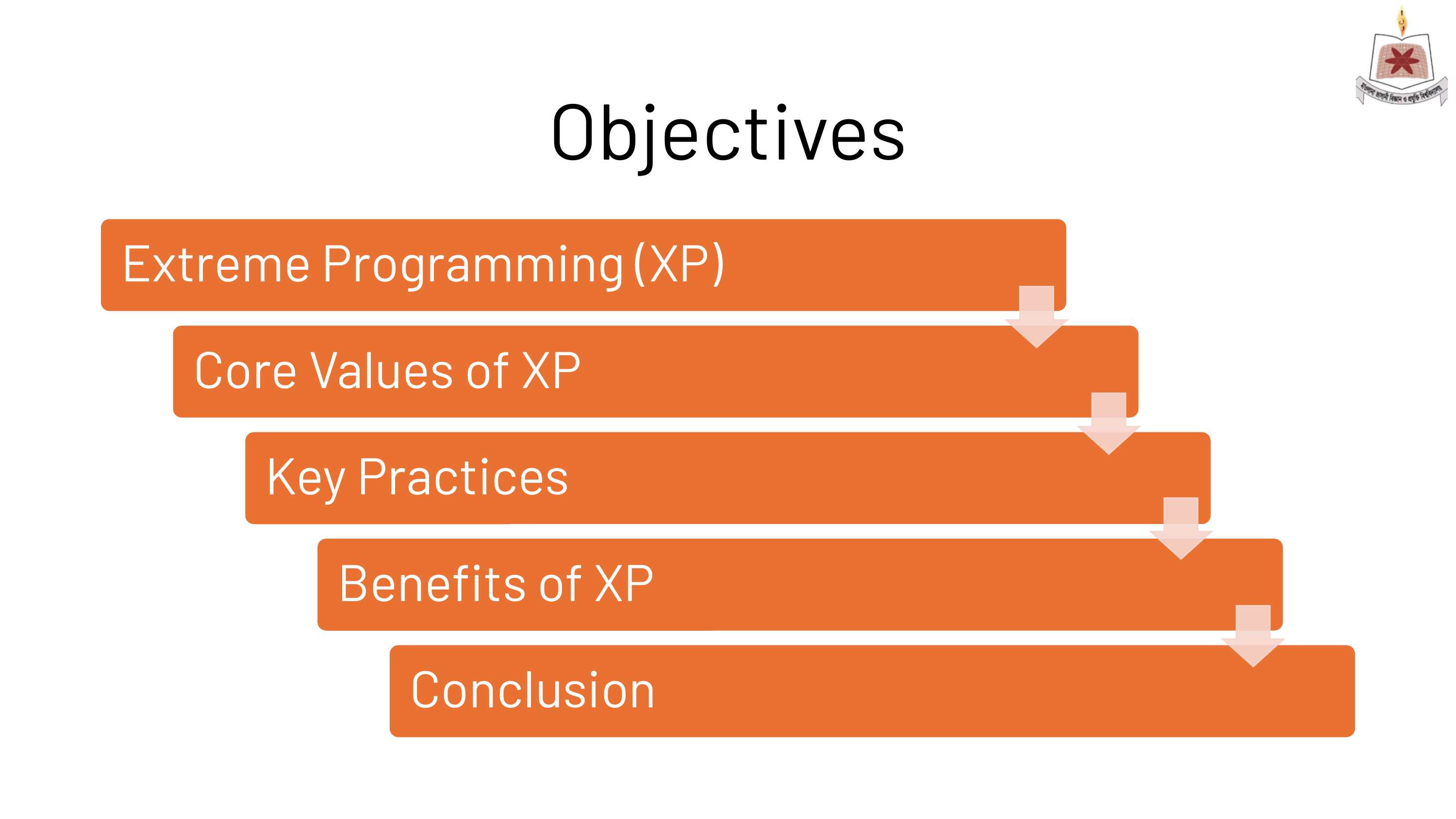

# Objectives
Extreme Programming (XP)
Core Values of XP
Key Practices
Benefits of XP
Conclusion